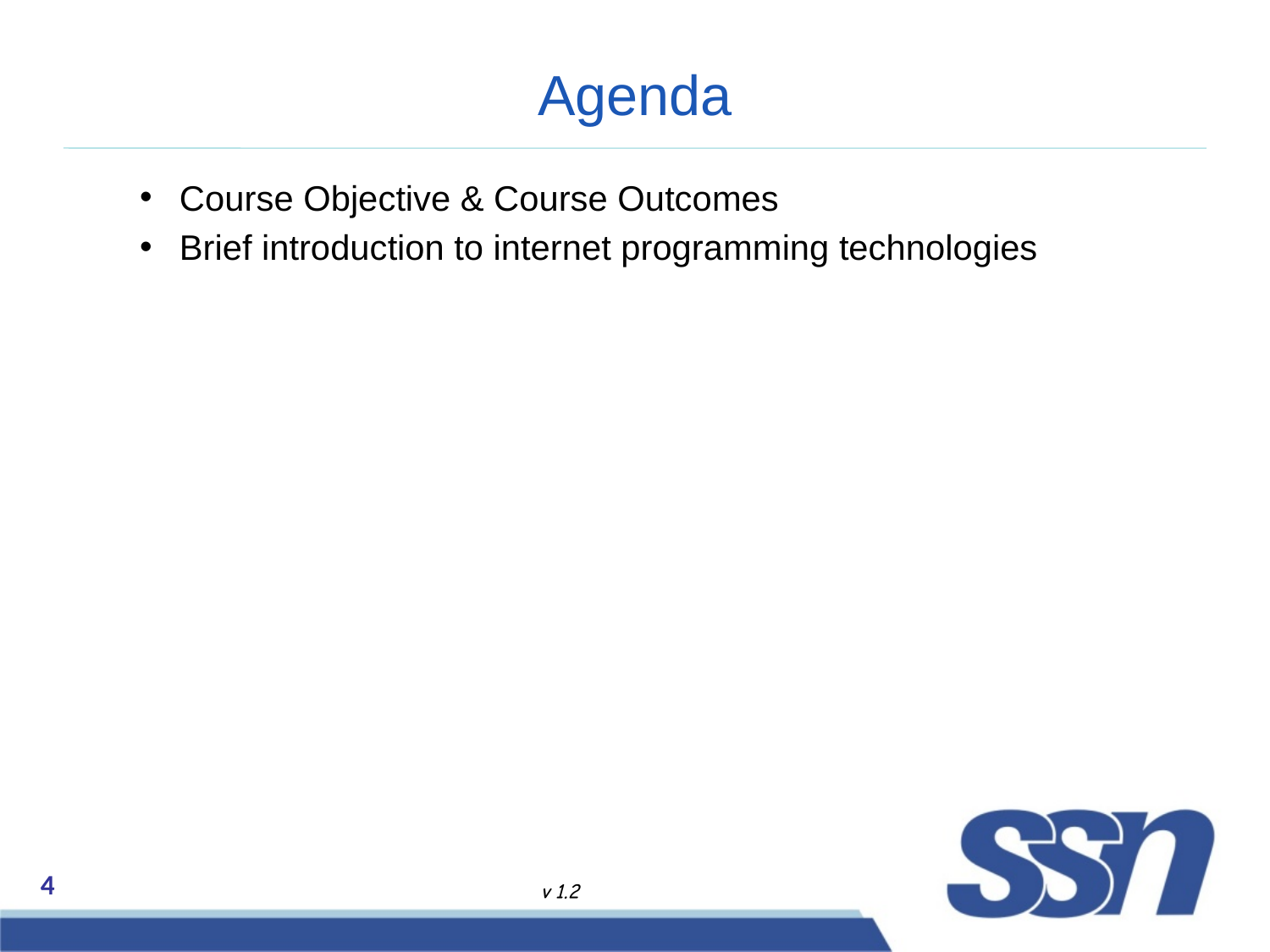

# Agenda
Course Objective & Course Outcomes
Brief introduction to internet programming technologies